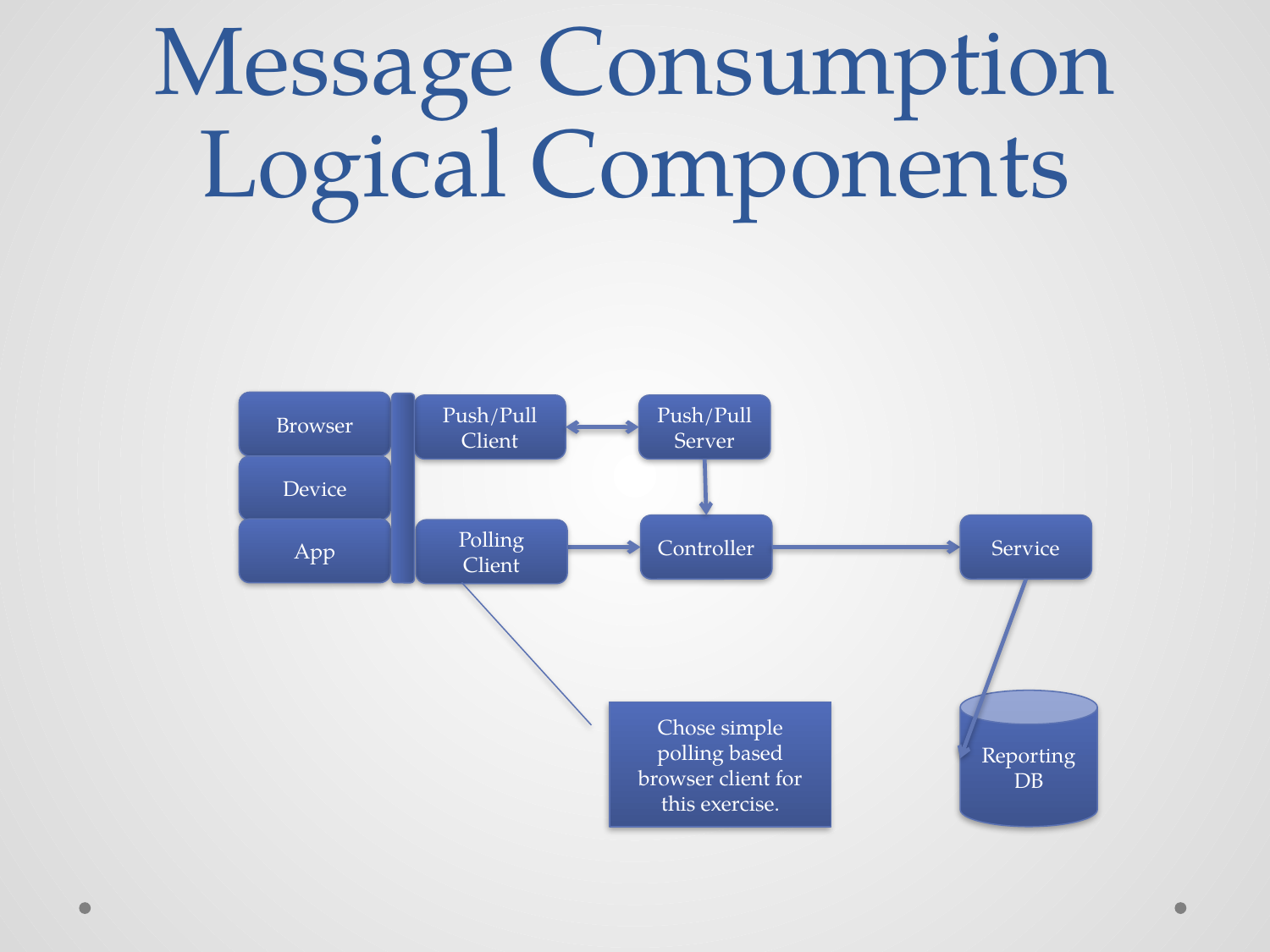

# Message Consumption Logical Components
Browser
Push/Pull Client
Push/Pull Server
Device

Controller
Service
App
Polling Client
Reporting DB
Chose simple polling based browser client for this exercise.